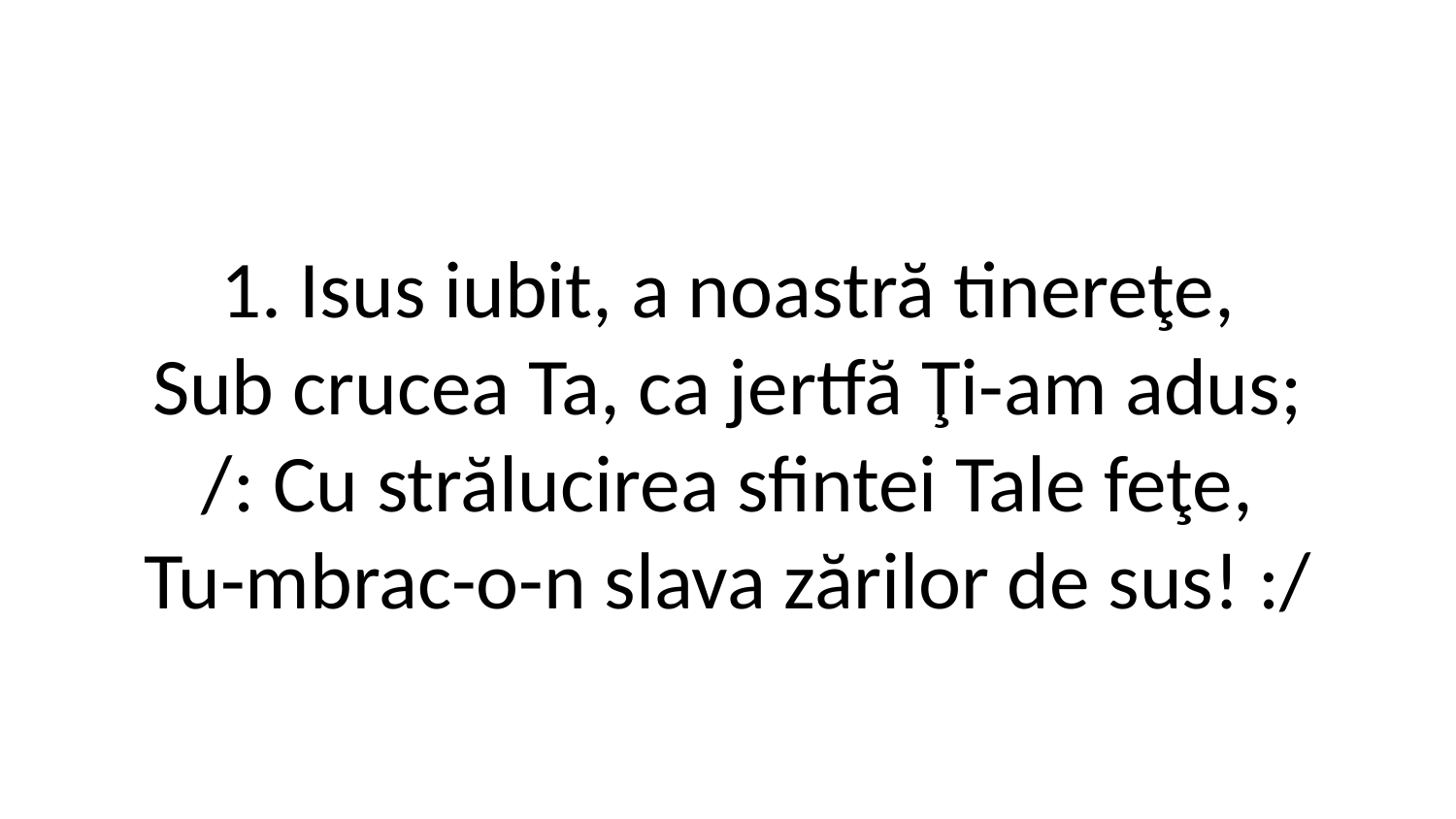

1. Isus iubit, a noastră tinereţe,
Sub crucea Ta, ca jertfă Ţi-am adus;
/: Cu strălucirea sfintei Tale feţe,
Tu-mbrac-o-n slava zărilor de sus! :/